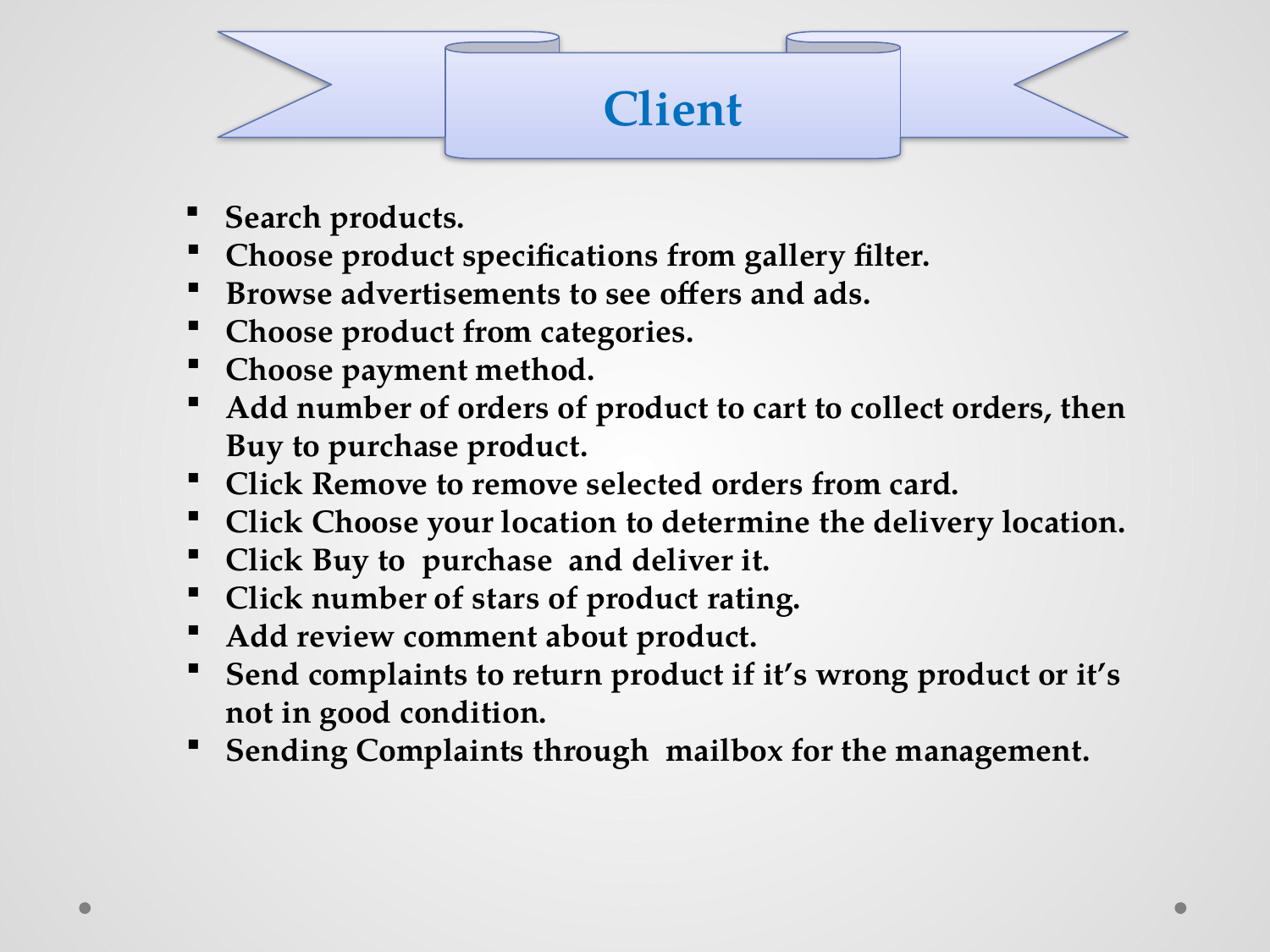

Client
Search products.
Choose product specifications from gallery filter.
Browse advertisements to see offers and ads.
Choose product from categories.
Choose payment method.
Add number of orders of product to cart to collect orders, then Buy to purchase product.
Click Remove to remove selected orders from card.
Click Choose your location to determine the delivery location.
Click Buy to  purchase  and deliver it.
Click number of stars of product rating.
Add review comment about product.
Send complaints to return product if it’s wrong product or it’s not in good condition.
Sending Complaints through  mailbox for the management.